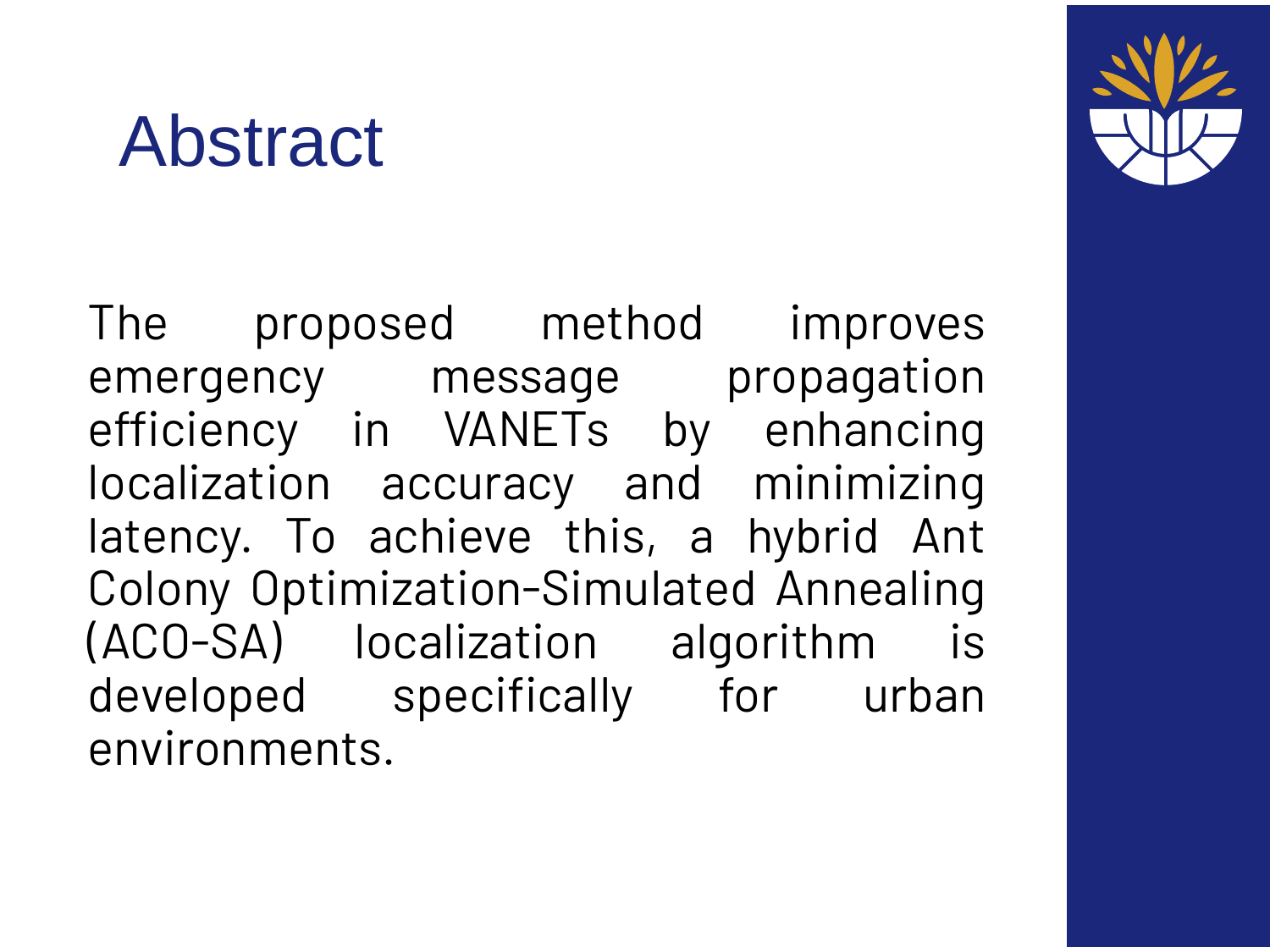

# Abstract
The proposed method improves emergency message propagation efficiency in VANETs by enhancing localization accuracy and minimizing latency. To achieve this, a hybrid Ant Colony Optimization-Simulated Annealing (ACO-SA) localization algorithm is developed specifically for urban environments.